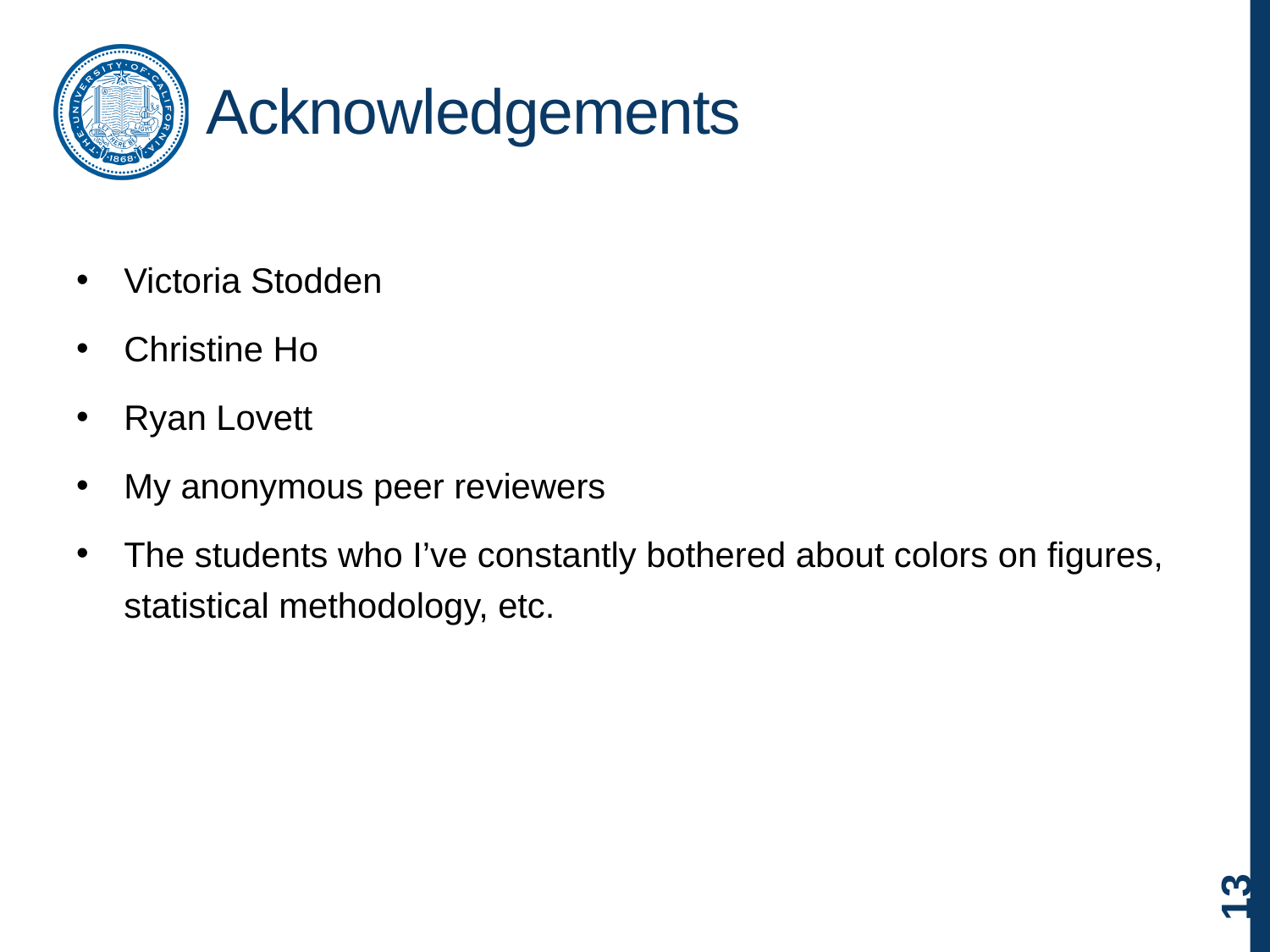

# Acknowledgements
Victoria Stodden
Christine Ho
Ryan Lovett
My anonymous peer reviewers
The students who I’ve constantly bothered about colors on figures, statistical methodology, etc.

13